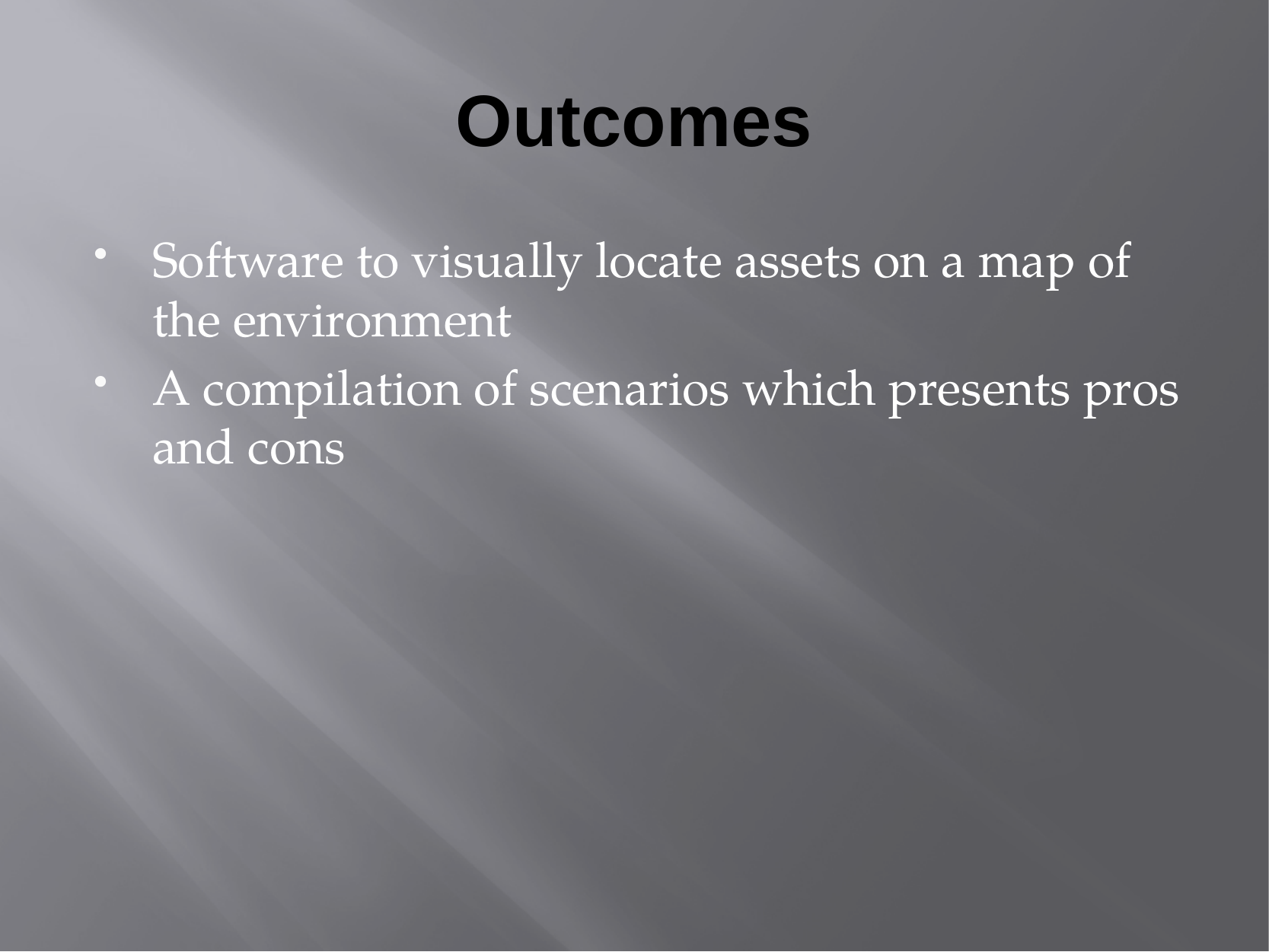

# Outcomes
Software to visually locate assets on a map of the environment
A compilation of scenarios which presents pros and cons